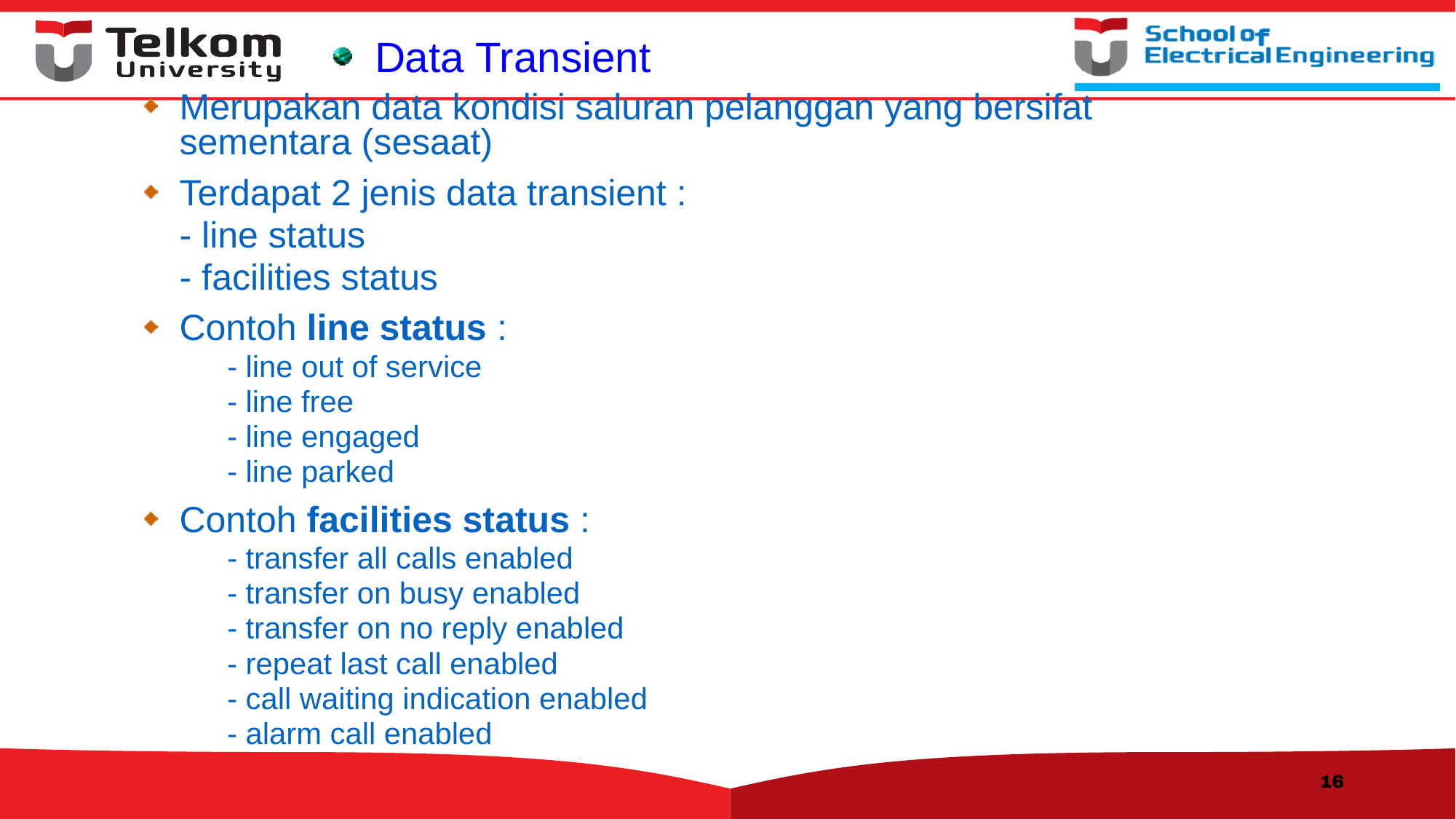

Data Transient
Merupakan data kondisi saluran pelanggan yang bersifat sementara (sesaat)
Terdapat 2 jenis data transient :
	- line status
	- facilities status
Contoh line status :
	- line out of service
	- line free
	- line engaged
	- line parked
Contoh facilities status :
	- transfer all calls enabled
	- transfer on busy enabled
	- transfer on no reply enabled
	- repeat last call enabled
	- call waiting indication enabled
	- alarm call enabled

16